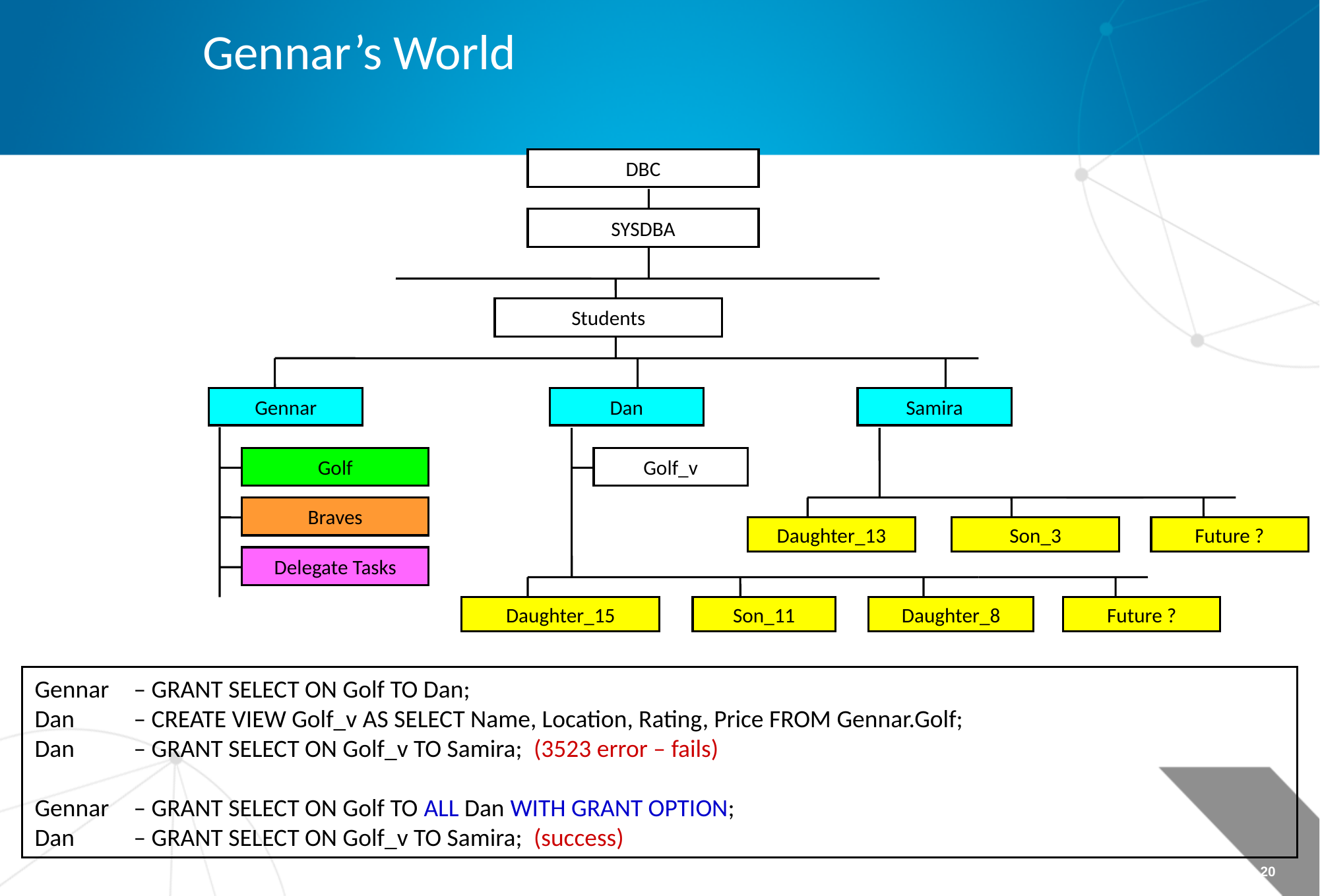

# Gennar’s World
DBC

SYSDBA

Students

Gennar
Dan
Samira

Golf

Golf_v

Braves

Daughter_13
Son_3

Future ?
Delegate Tasks

Daughter_15

Son_11

Daughter_8

Future ?
Gennar 	– GRANT SELECT ON Golf TO Dan;
Dan 	– CREATE VIEW Golf_v AS SELECT Name, Location, Rating, Price FROM Gennar.Golf;
Dan 	– GRANT SELECT ON Golf_v TO Samira;  (3523 error – fails)

Gennar 	– GRANT SELECT ON Golf TO ALL Dan WITH GRANT OPTION;
Dan 	– GRANT SELECT ON Golf_v TO Samira;  (success)
Page 20